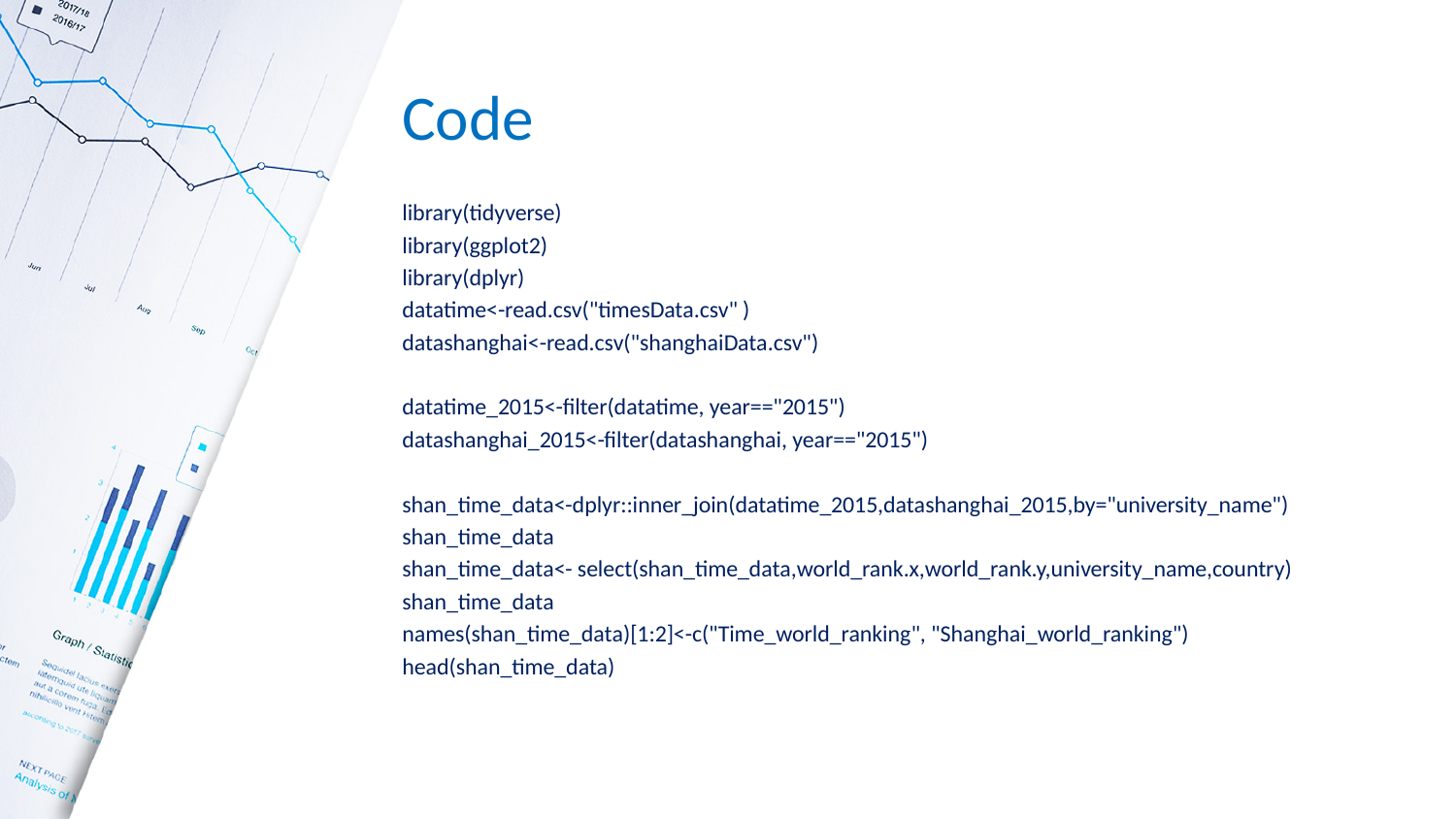

# Code
library(tidyverse)
library(ggplot2)
library(dplyr)
datatime<-read.csv("timesData.csv" )
datashanghai<-read.csv("shanghaiData.csv")

datatime_2015<-filter(datatime, year=="2015")
datashanghai_2015<-filter(datashanghai, year=="2015")

shan_time_data<-dplyr::inner_join(datatime_2015,datashanghai_2015,by="university_name")
shan_time_data
shan_time_data<- select(shan_time_data,world_rank.x,world_rank.y,university_name,country)
shan_time_data
names(shan_time_data)[1:2]<-c("Time_world_ranking", "Shanghai_world_ranking")
head(shan_time_data)